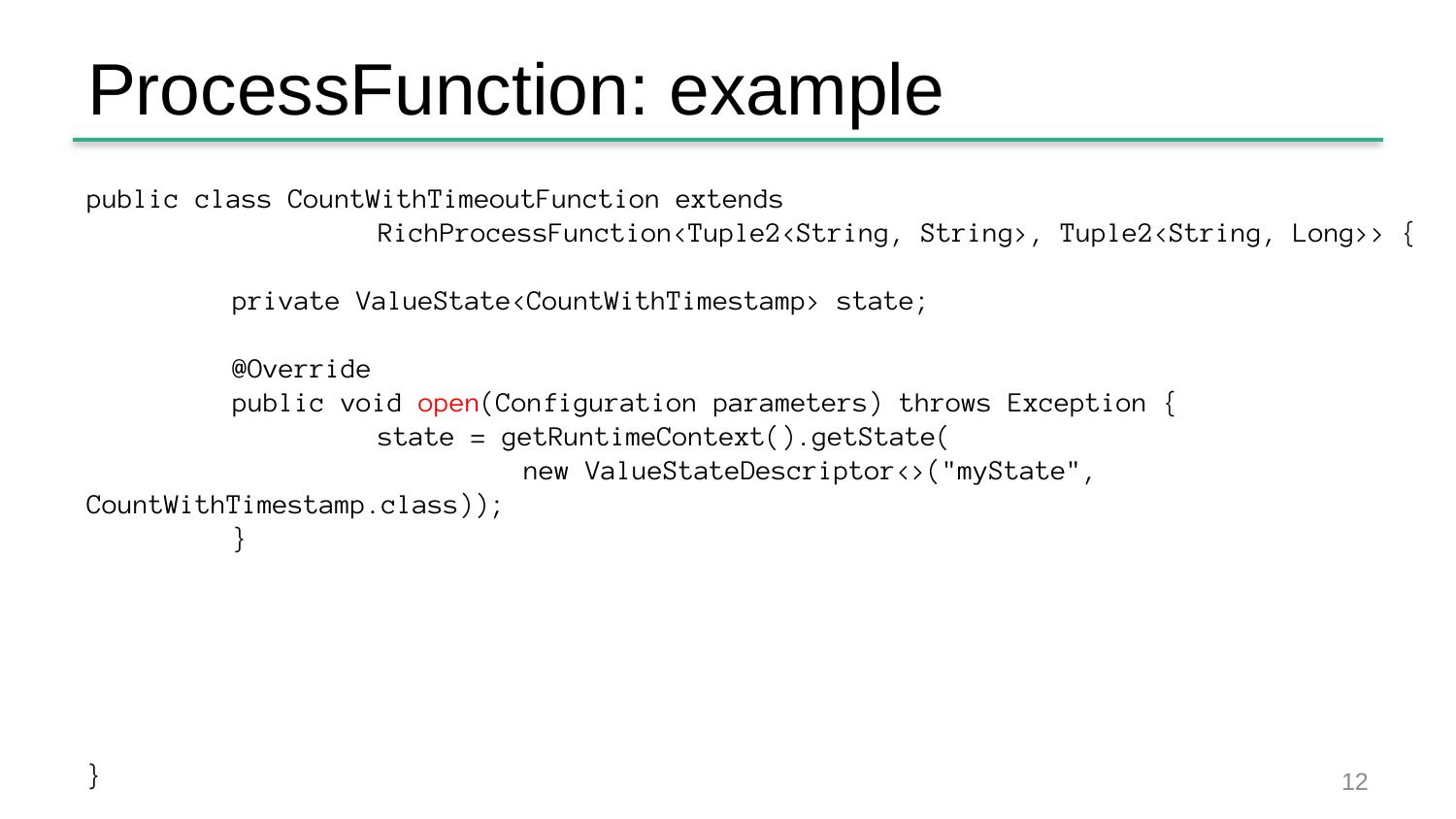

# ProcessFunction: example
public class CountWithTimeoutFunction extends
		RichProcessFunction<Tuple2<String, String>, Tuple2<String, Long>> {

	private ValueState<CountWithTimestamp> state;

	@Override
	public void open(Configuration parameters) throws Exception {
		state = getRuntimeContext().getState(
			new ValueStateDescriptor<>("myState", CountWithTimestamp.class));
	}

}
12